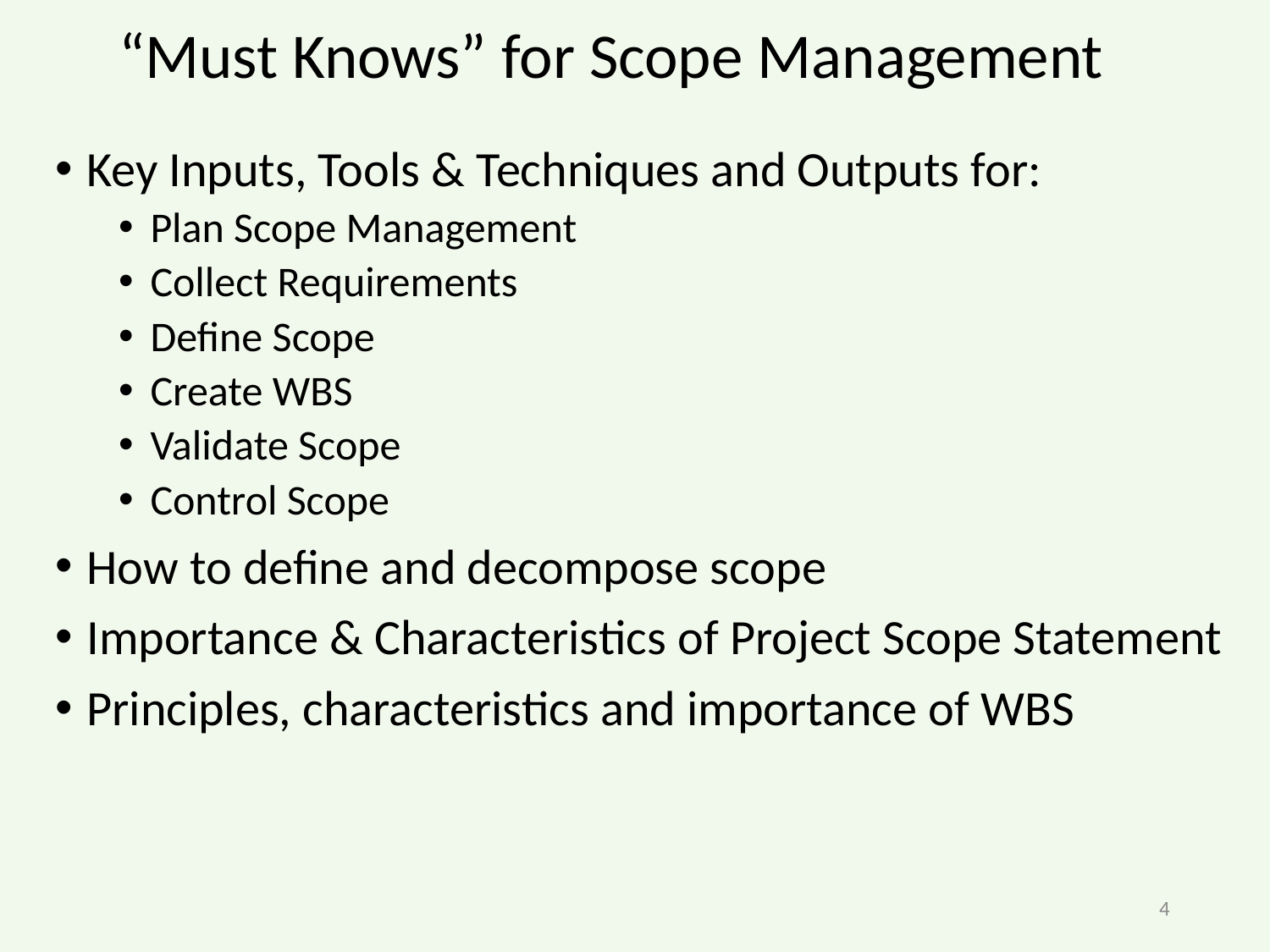

# “Must Knows” for Scope Management
Key Inputs, Tools & Techniques and Outputs for:
Plan Scope Management
Collect Requirements
Define Scope
Create WBS
Validate Scope
Control Scope
How to define and decompose scope
Importance & Characteristics of Project Scope Statement
Principles, characteristics and importance of WBS
4